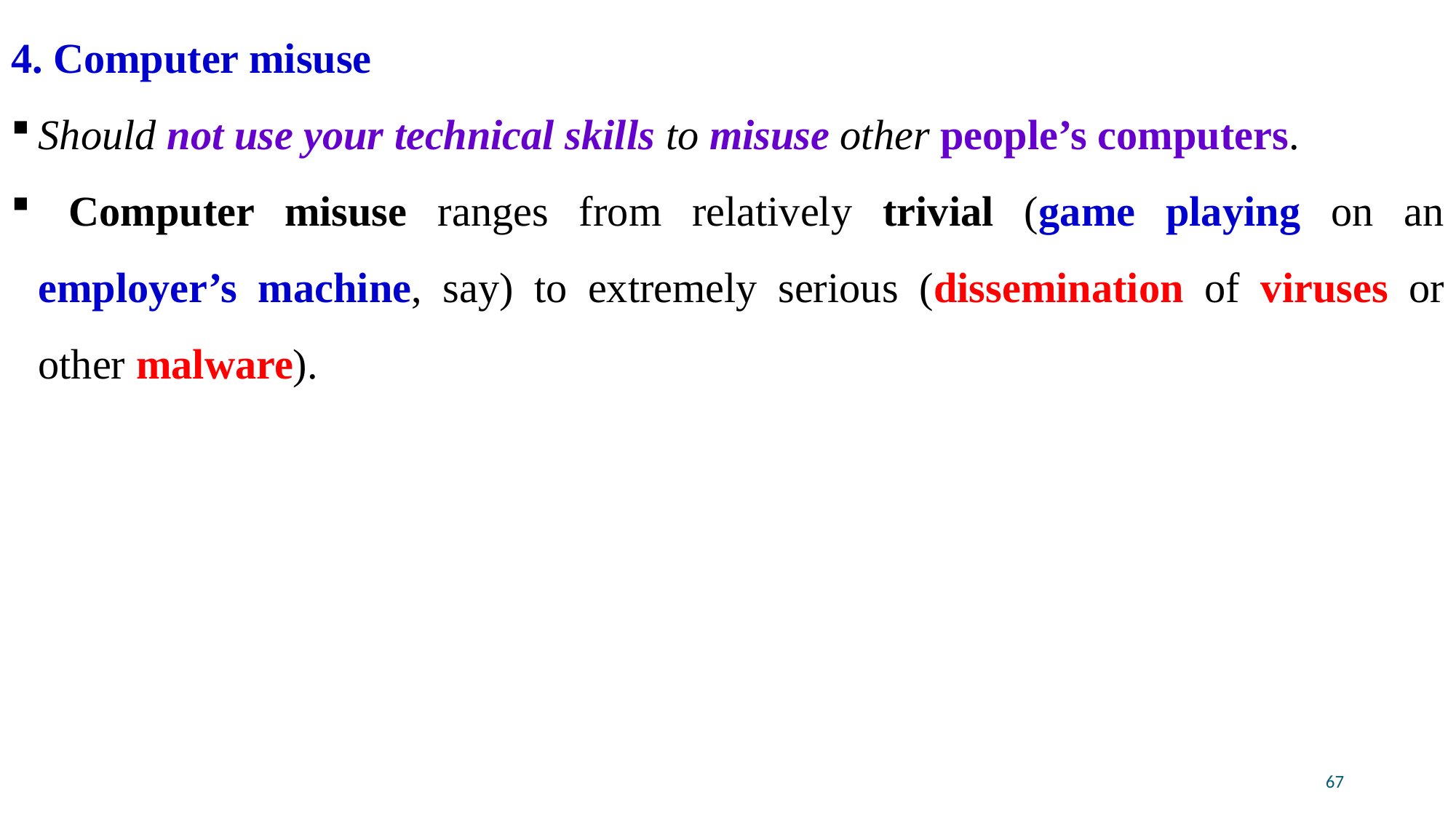

4. Computer misuse
Should not use your technical skills to misuse other people’s computers.
 Computer misuse ranges from relatively trivial (game playing on an employer’s machine, say) to extremely serious (dissemination of viruses or other malware).
67